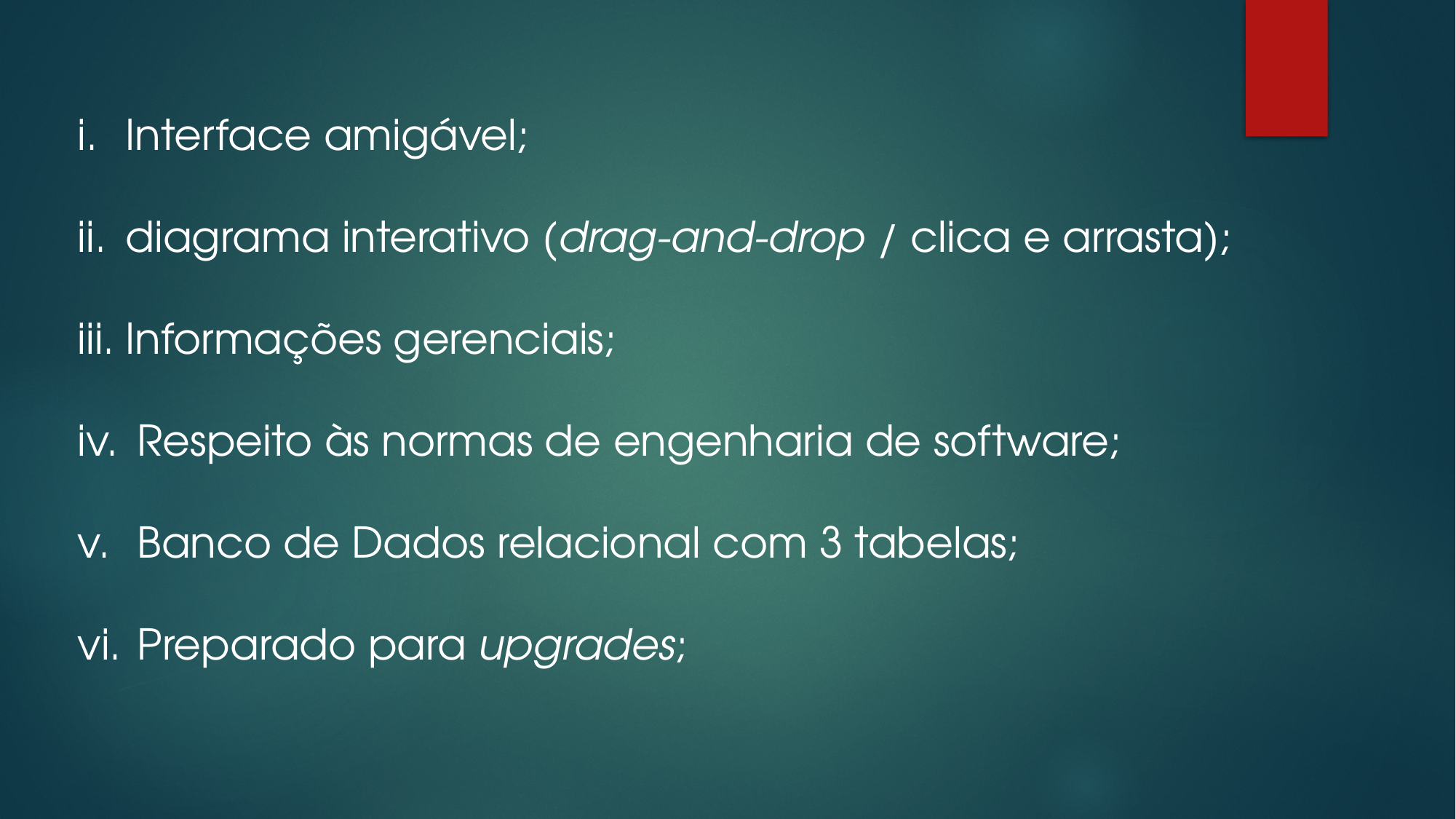

Interface amigável;
diagrama interativo (drag-and-drop / clica e arrasta);
Informações gerenciais;
 Respeito às normas de engenharia de software;
 Banco de Dados relacional com 3 tabelas;
 Preparado para upgrades;